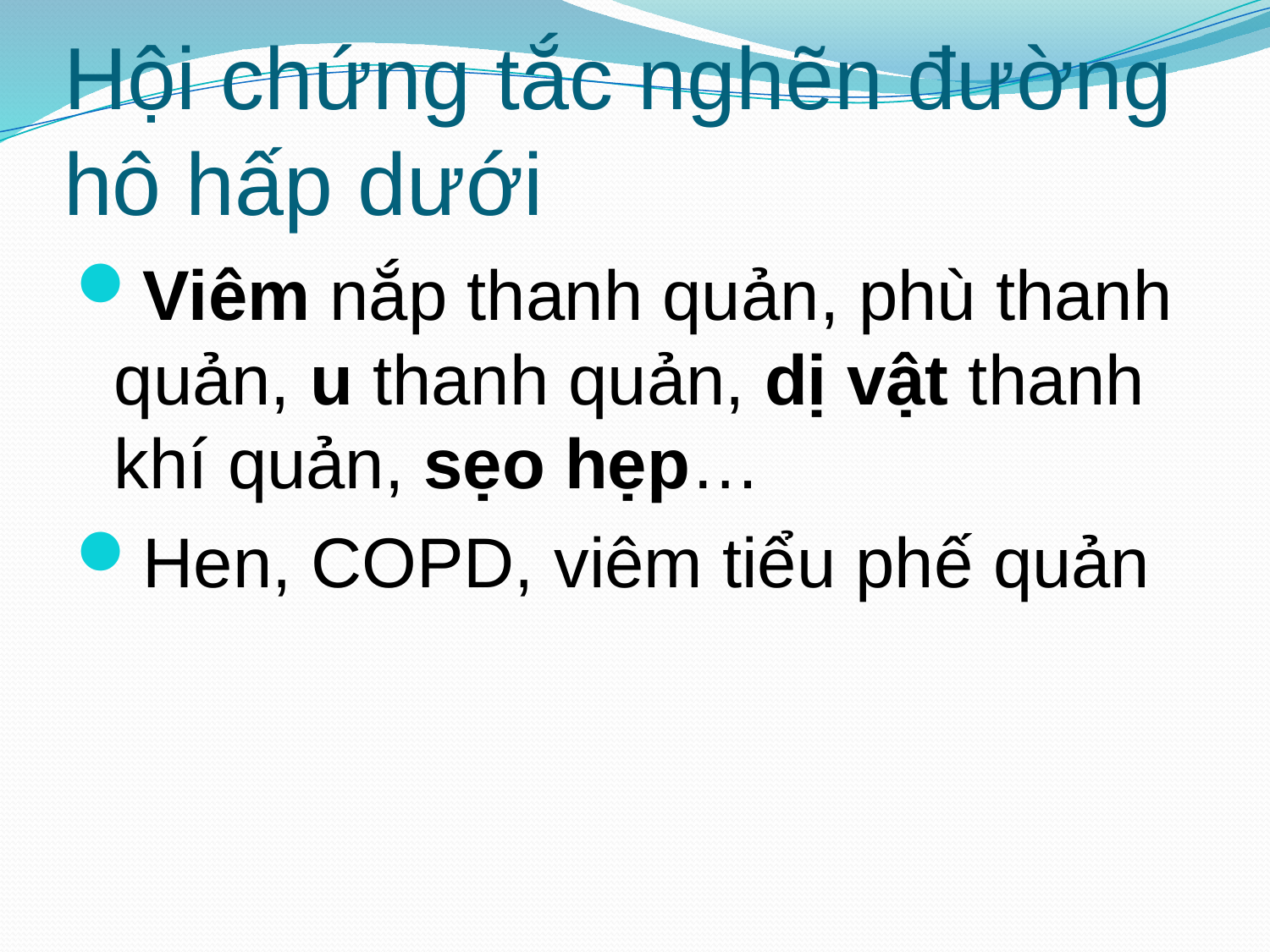

# Hội chứng tắc nghẽn đường hô hấp dưới
Viêm nắp thanh quản, phù thanh quản, u thanh quản, dị vật thanh khí quản, sẹo hẹp…
Hen, COPD, viêm tiểu phế quản